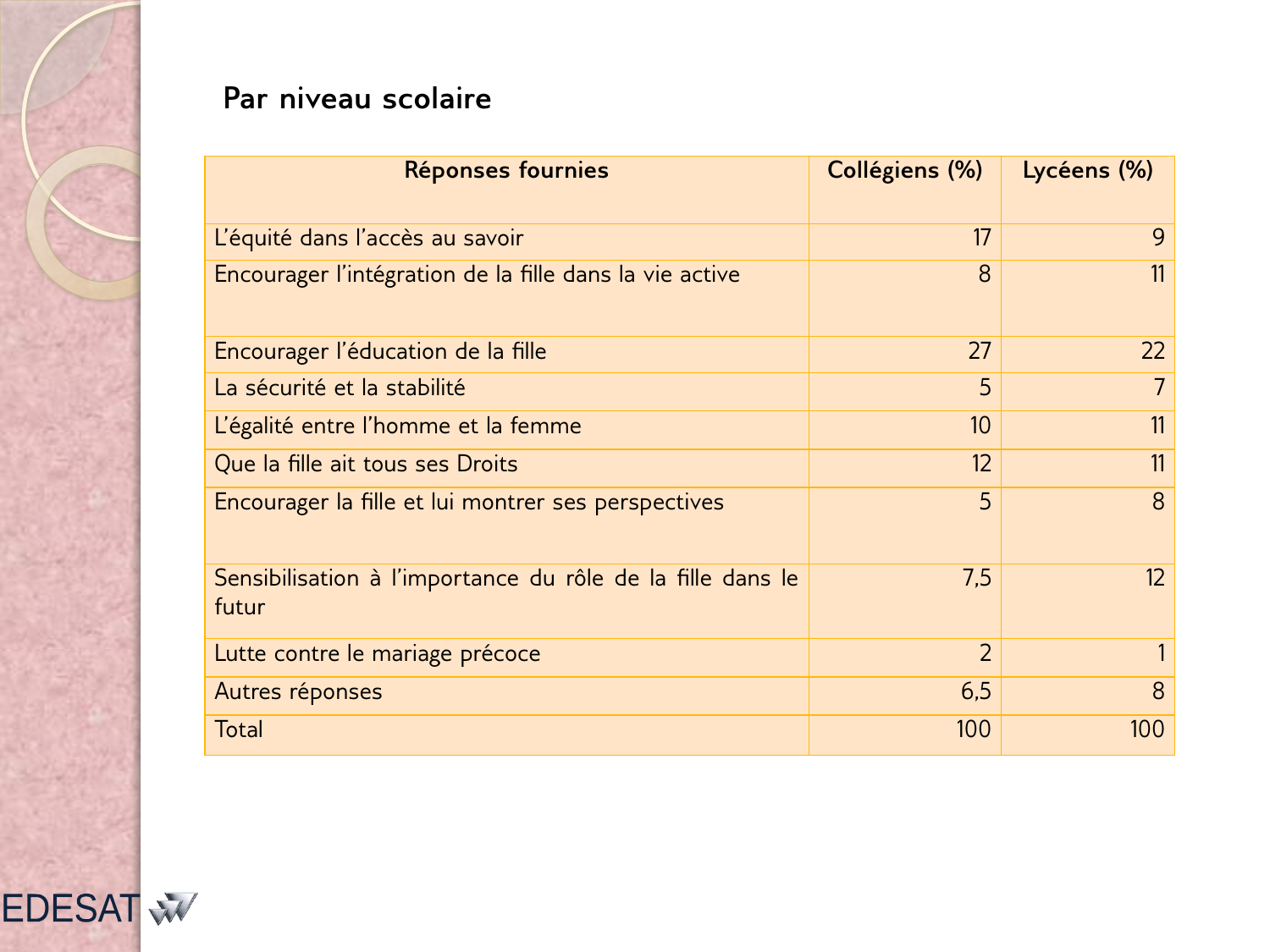

# Par niveau scolaire
| Réponses fournies | Collégiens (%) | Lycéens (%) |
| --- | --- | --- |
| L’équité dans l’accès au savoir | 17 | 9 |
| Encourager l’intégration de la fille dans la vie active | 8 | 11 |
| Encourager l’éducation de la fille | 27 | 22 |
| La sécurité et la stabilité | 5 | 7 |
| L’égalité entre l’homme et la femme | 10 | 11 |
| Que la fille ait tous ses Droits | 12 | 11 |
| Encourager la fille et lui montrer ses perspectives | 5 | 8 |
| Sensibilisation à l’importance du rôle de la fille dans le futur | 7,5 | 12 |
| Lutte contre le mariage précoce | 2 | 1 |
| Autres réponses | 6,5 | 8 |
| Total | 100 | 100 |